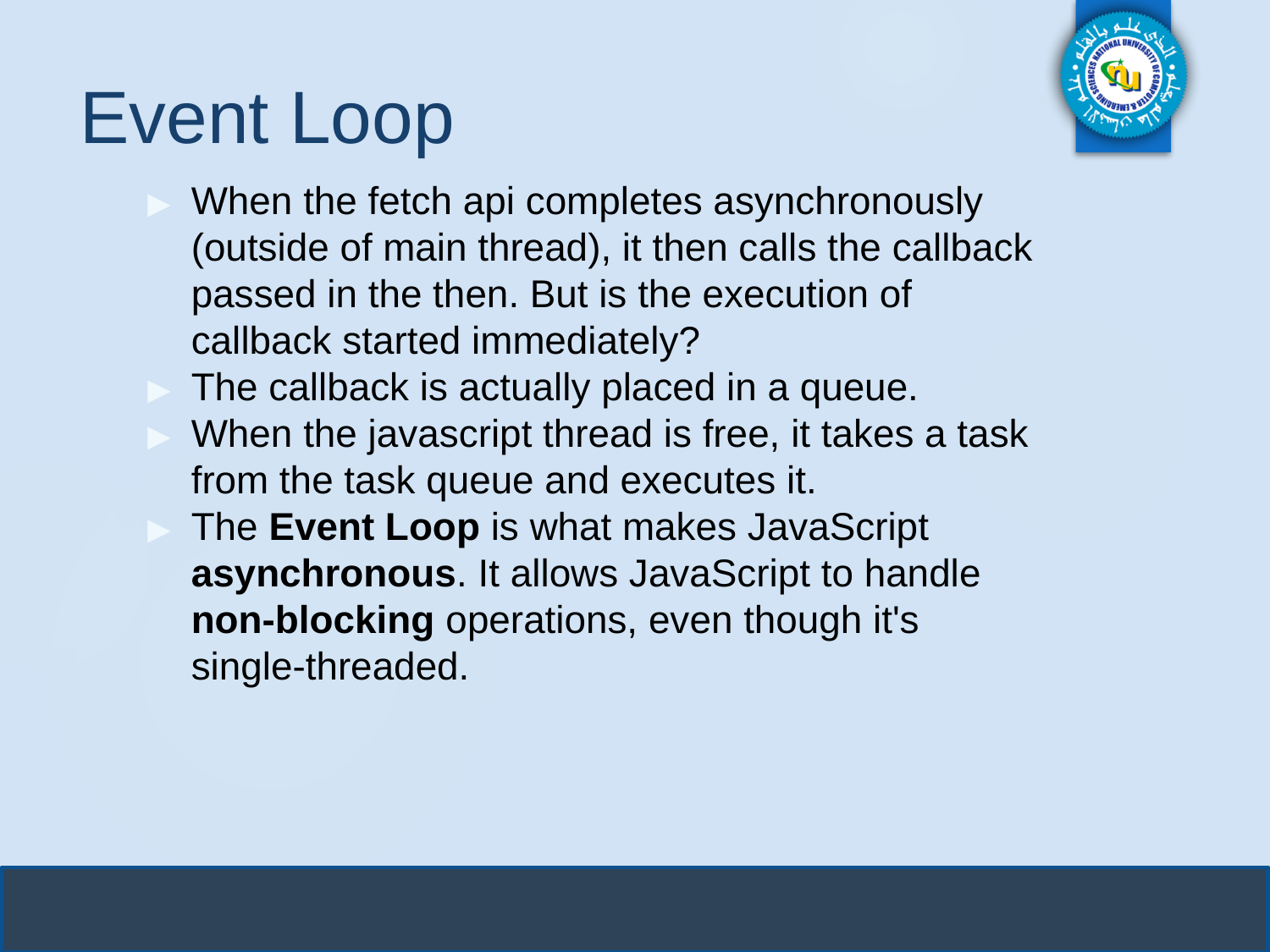

# Event Loop
When the fetch api completes asynchronously (outside of main thread), it then calls the callback passed in the then. But is the execution of callback started immediately?
The callback is actually placed in a queue.
When the javascript thread is free, it takes a task from the task queue and executes it.
The Event Loop is what makes JavaScript asynchronous. It allows JavaScript to handle non-blocking operations, even though it's single-threaded.